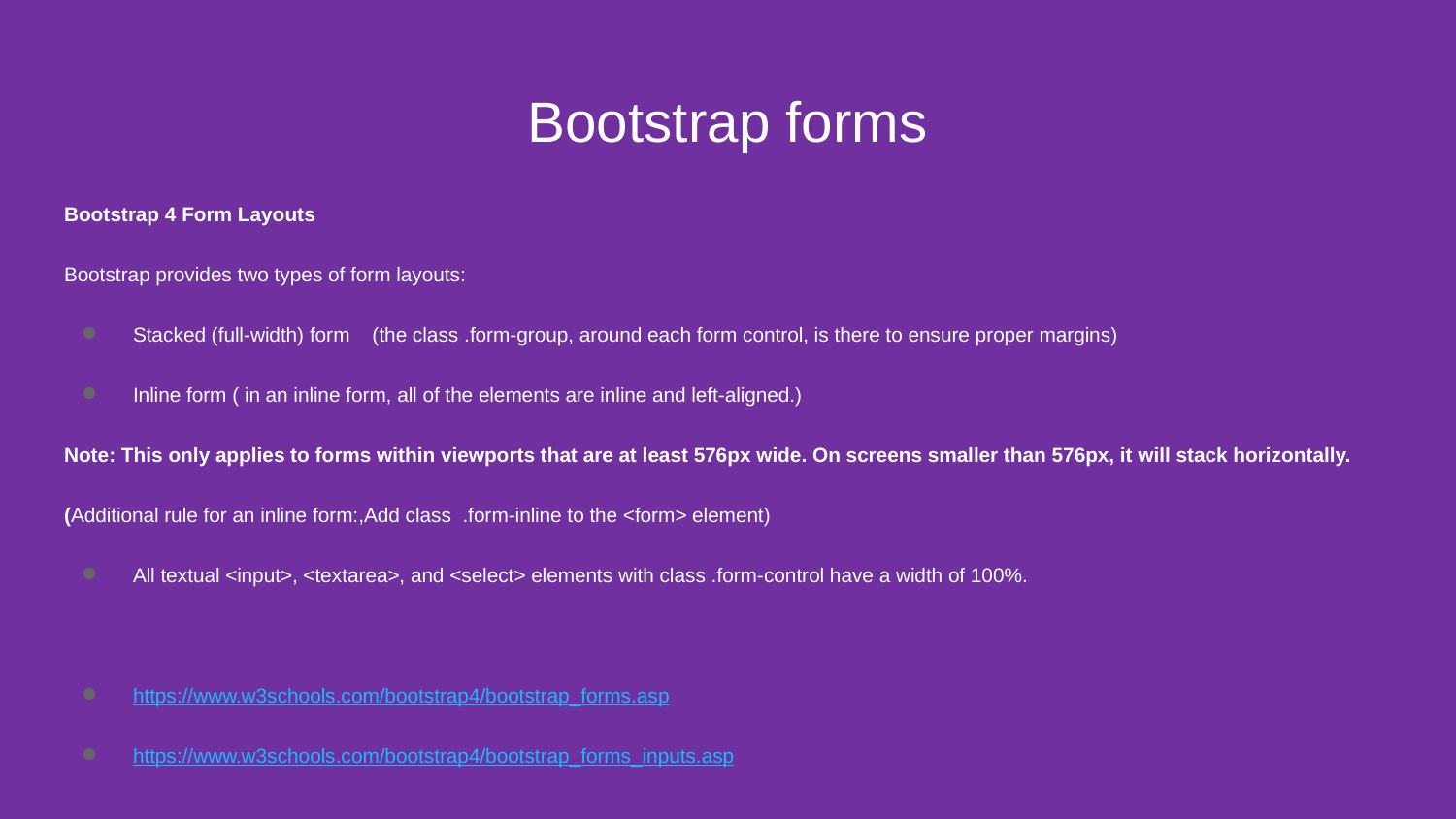

# Bootstrap forms
Bootstrap 4 Form Layouts
Bootstrap provides two types of form layouts:
Stacked (full-width) form    (the class .form-group, around each form control, is there to ensure proper margins)
Inline form ( in an inline form, all of the elements are inline and left-aligned.)
Note: This only applies to forms within viewports that are at least 576px wide. On screens smaller than 576px, it will stack horizontally.
(Additional rule for an inline form:,Add class  .form-inline to the <form> element)
All textual <input>, <textarea>, and <select> elements with class .form-control have a width of 100%.

https://www.w3schools.com/bootstrap4/bootstrap_forms.asp
https://www.w3schools.com/bootstrap4/bootstrap_forms_inputs.asp